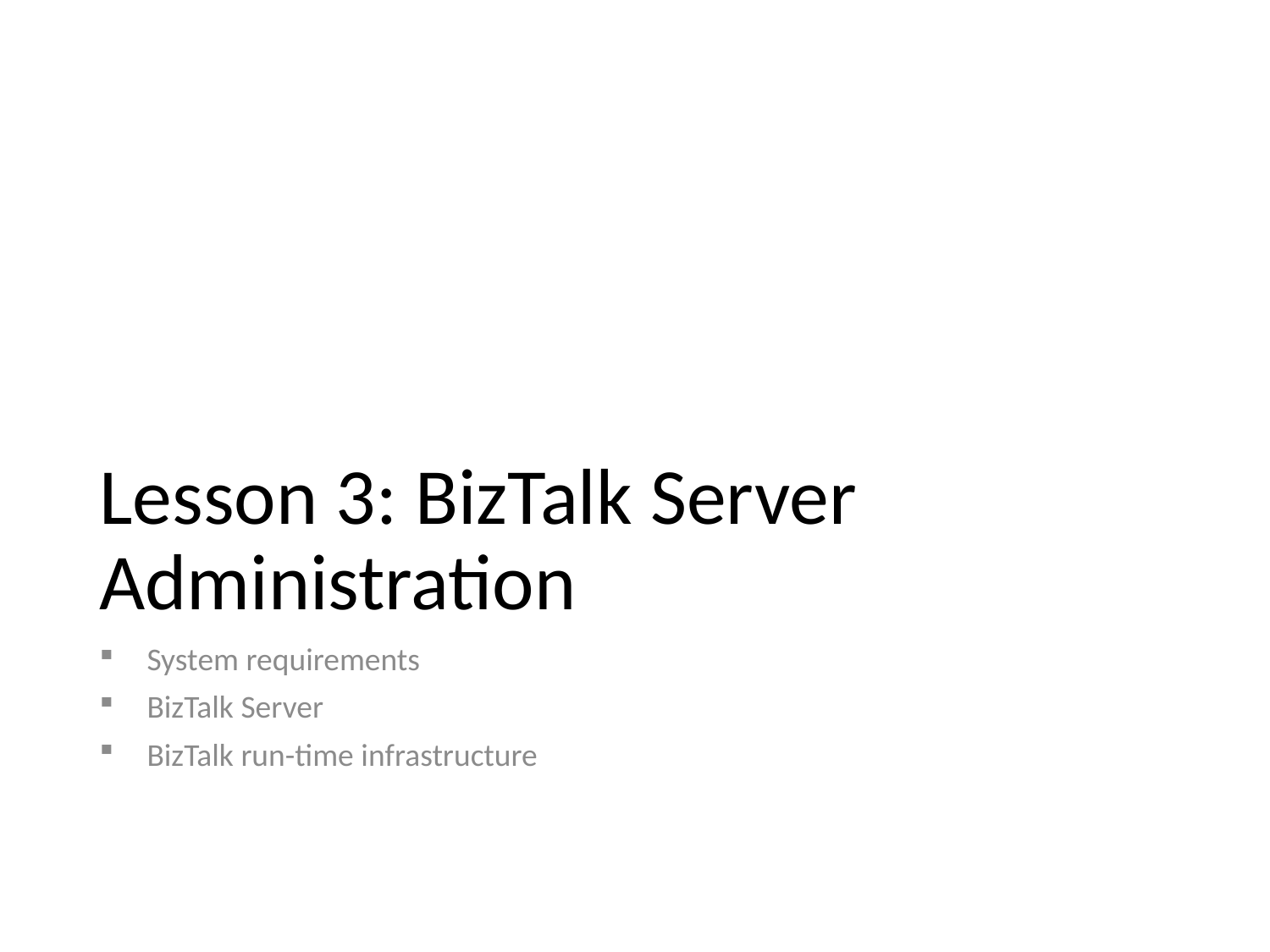

# Lesson 3: BizTalk Server Administration
System requirements
BizTalk Server Administration Console
BizTalk run-time infrastructure